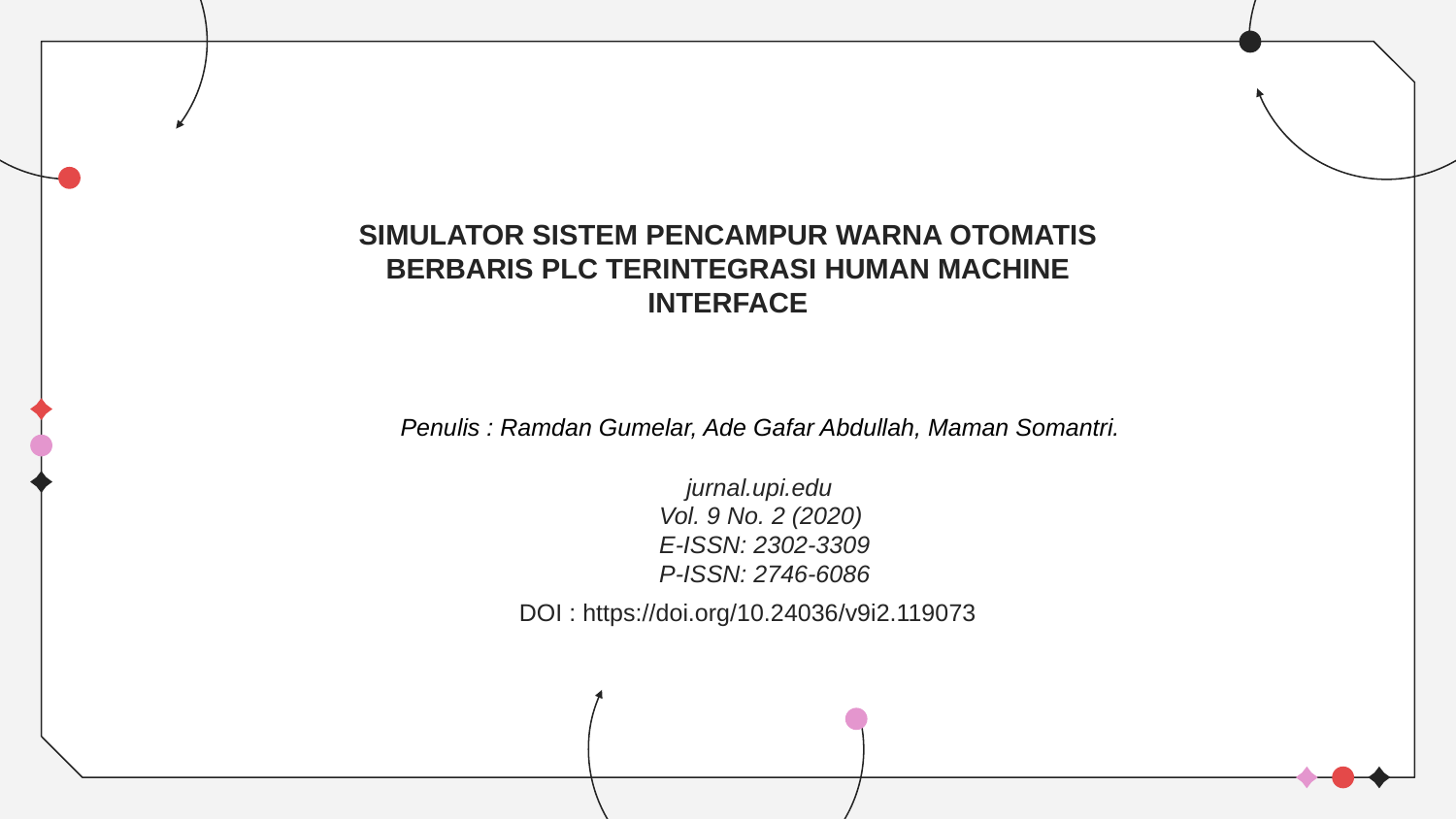

# SIMULATOR SISTEM PENCAMPUR WARNA OTOMATIS BERBARIS PLC TERINTEGRASI HUMAN MACHINE INTERFACE
Penulis : Ramdan Gumelar, Ade Gafar Abdullah, Maman Somantri.

jurnal.upi.edu
Vol. 9 No. 2 (2020)
E-ISSN: 2302-3309
P-ISSN: 2746-6086
DOI : https://doi.org/10.24036/v9i2.119073